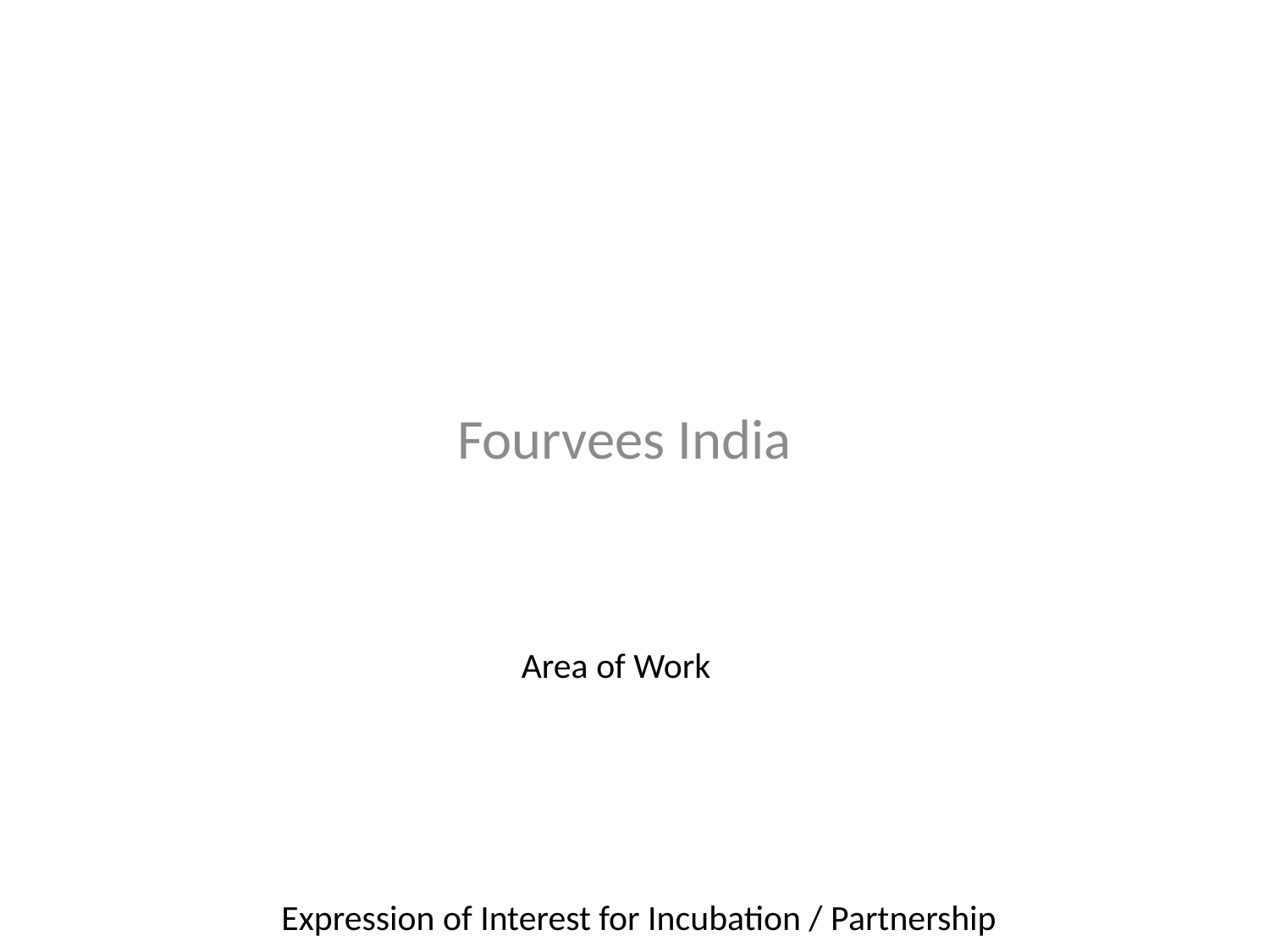

Fourvees India
Area of Work
# Expression of Interest for Incubation / Partnership